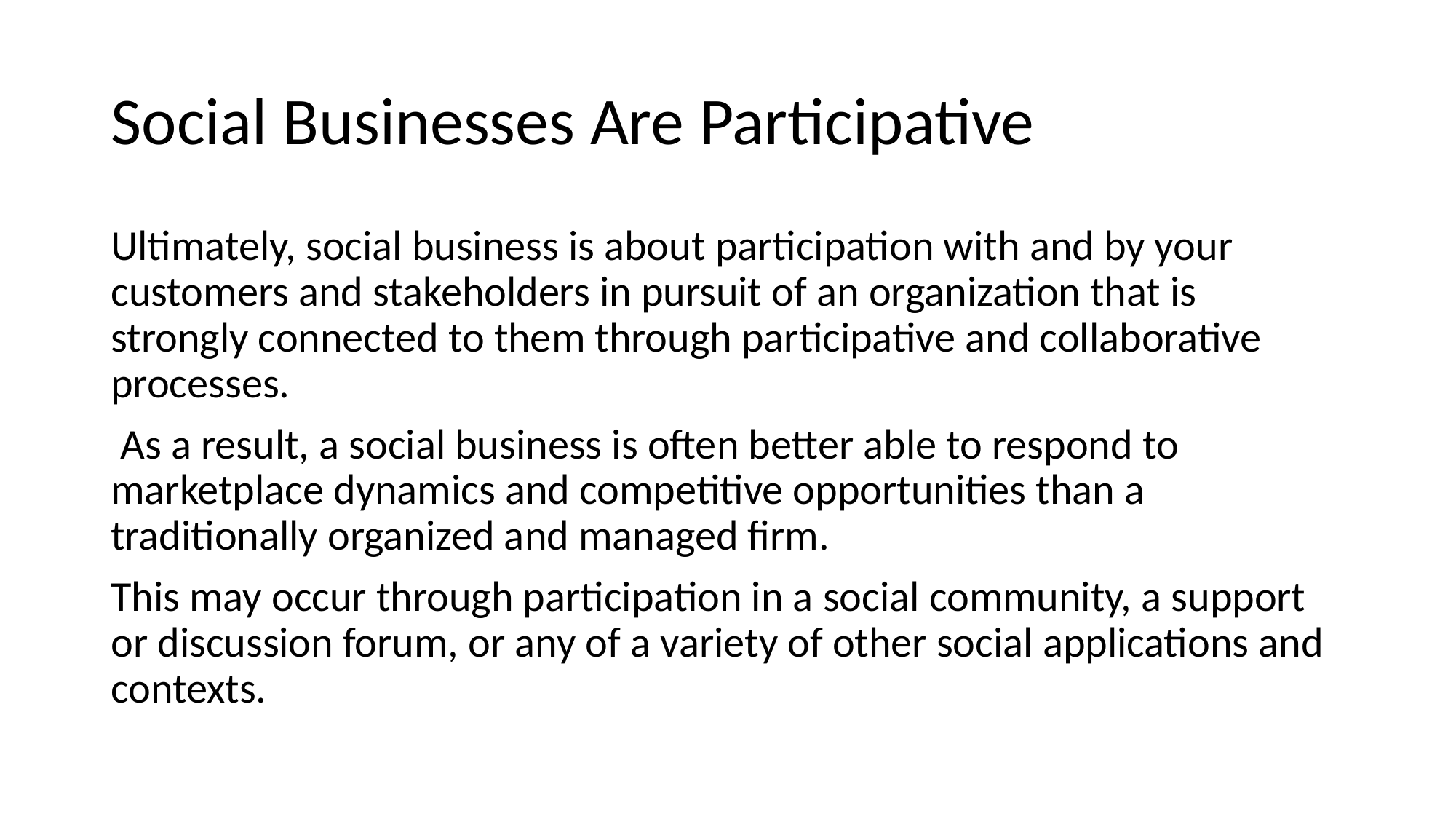

# Social Businesses Are Participative
Ultimately, social business is about participation with and by your customers and stakeholders in pursuit of an organization that is strongly connected to them through participative and collaborative processes.
 As a result, a social business is often better able to respond to marketplace dynamics and competitive opportunities than a traditionally organized and managed firm.
This may occur through participation in a social community, a support or discussion forum, or any of a variety of other social applications and contexts.